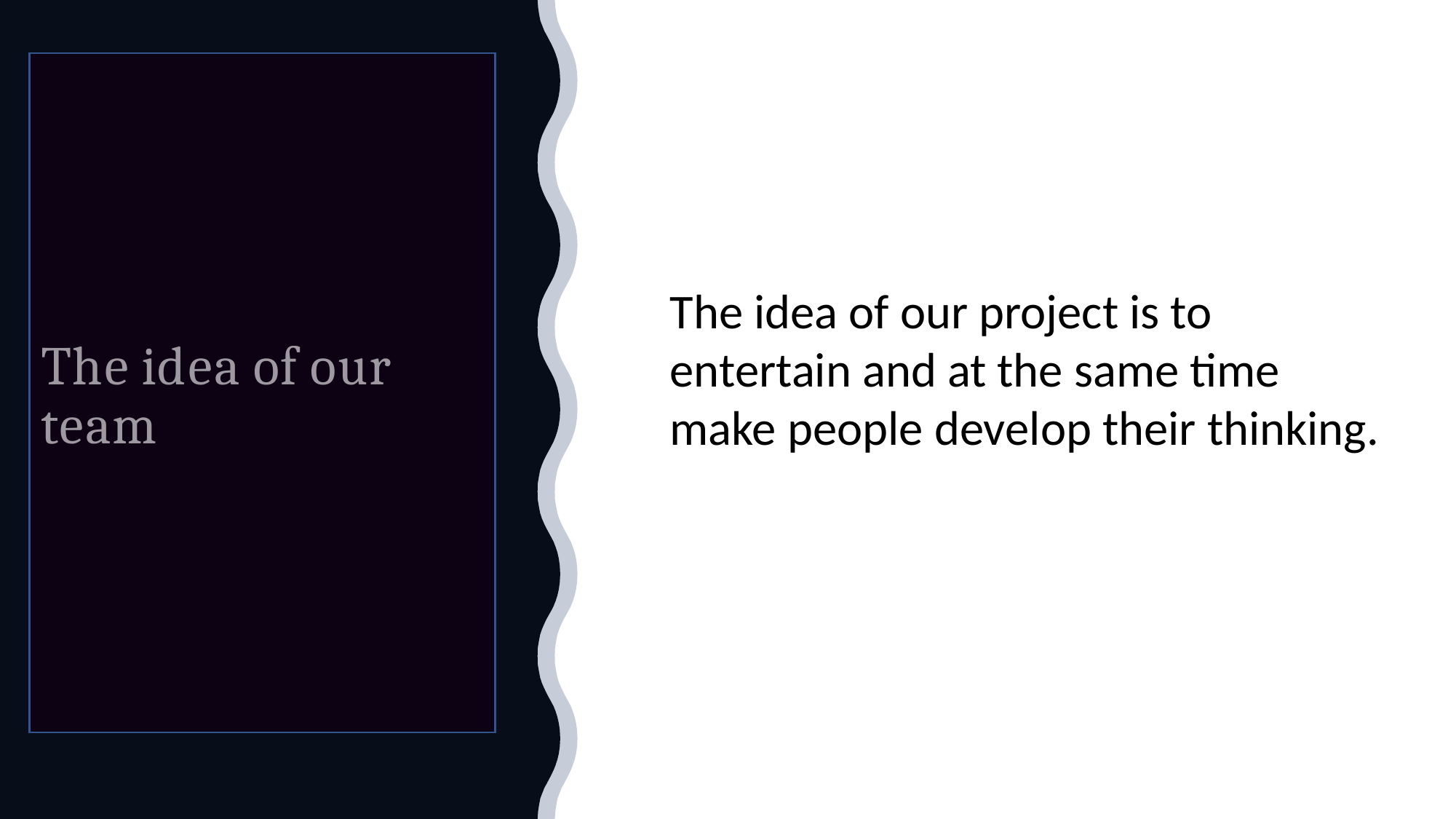

The idea of our team

Идеята за нашият проект е да забавлява и едновременно с това  да кара хората да развиват мисленето си.
Идеята за нашият проект е да забавлява и едновременно с това  да кара хората да развиват мисленето си.
The idea of our project is to entertain and at the same time make people develop their thinking.